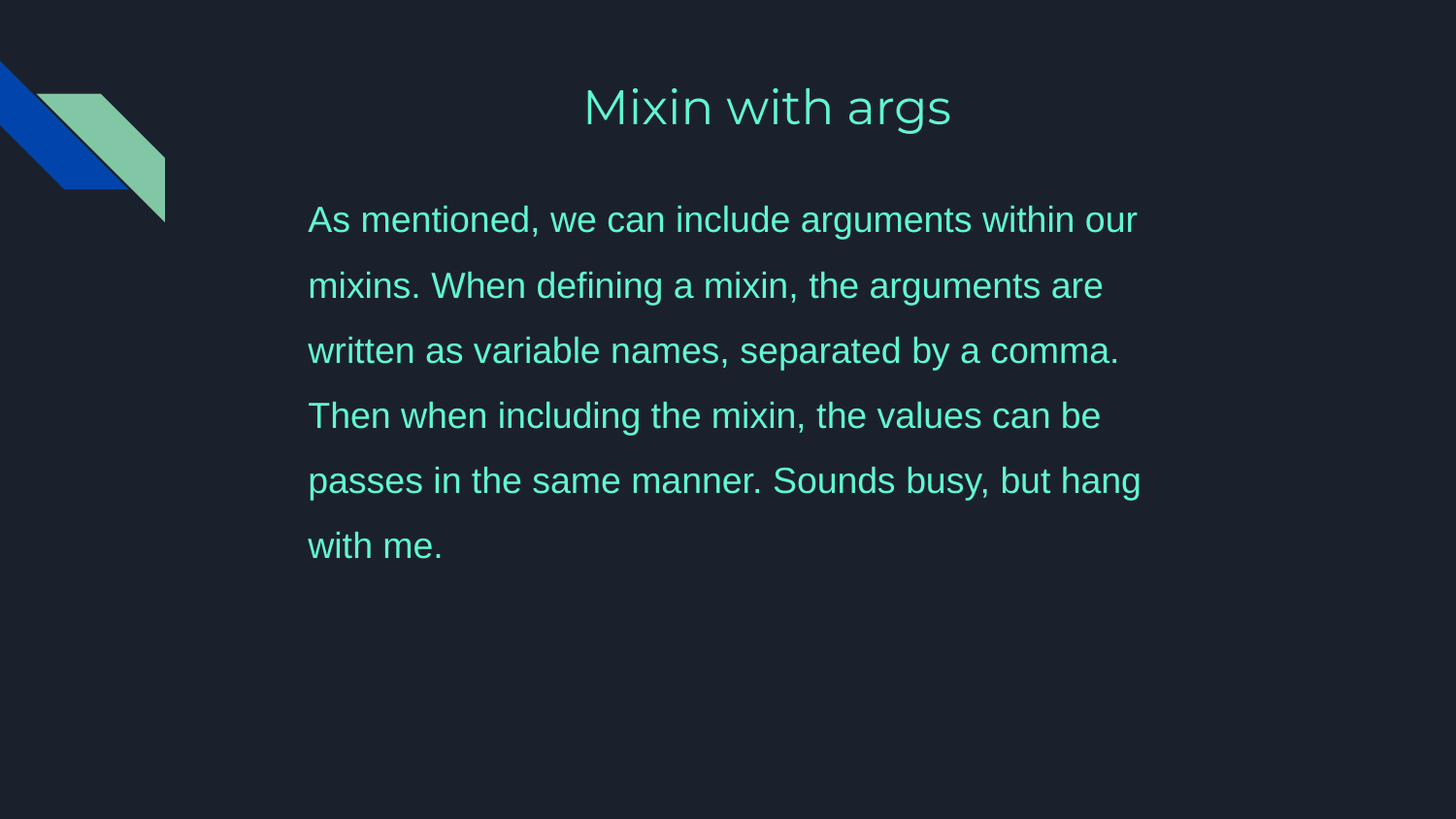

# Mixin with args
As mentioned, we can include arguments within our mixins. When defining a mixin, the arguments are written as variable names, separated by a comma. Then when including the mixin, the values can be passes in the same manner. Sounds busy, but hang with me.